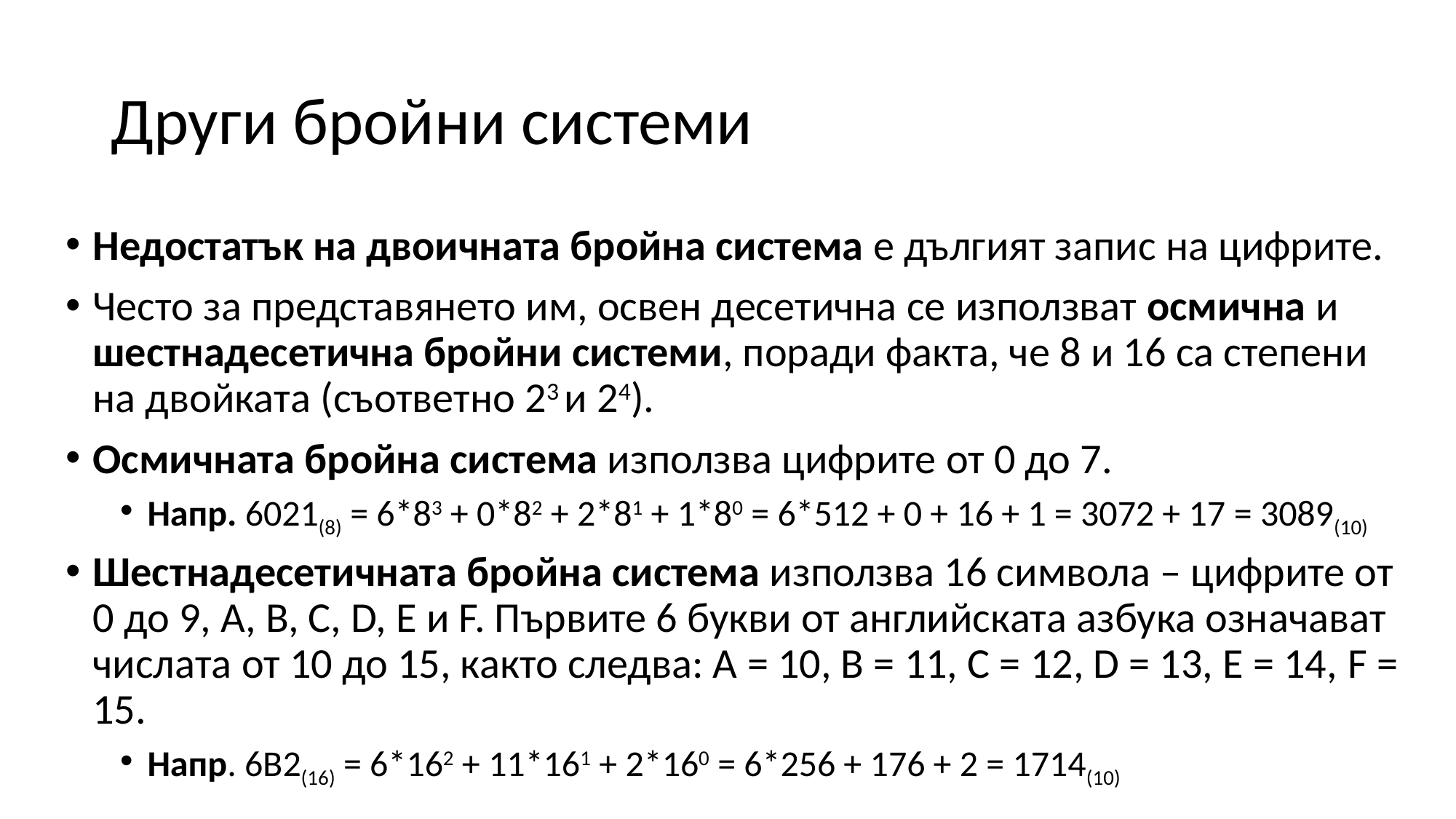

# Други бройни системи
Недостатък на двоичната бройна система е дългият запис на цифрите.
Често за представянето им, освен десетична се използват осмична и шестнадесетична бройни системи, поради факта, че 8 и 16 са степени на двойката (съответно 23 и 24).
Осмичната бройна система използва цифрите от 0 до 7.
Напр. 6021(8) = 6*83 + 0*82 + 2*81 + 1*80 = 6*512 + 0 + 16 + 1 = 3072 + 17 = 3089(10)
Шестнадесетичната бройна система използва 16 символа – цифрите от 0 до 9, A, B, C, D, E и F. Първите 6 букви от английската азбука означават числата от 10 до 15, както следва: A = 10, B = 11, C = 12, D = 13, E = 14, F = 15.
Напр. 6B2(16) = 6*162 + 11*161 + 2*160 = 6*256 + 176 + 2 = 1714(10)